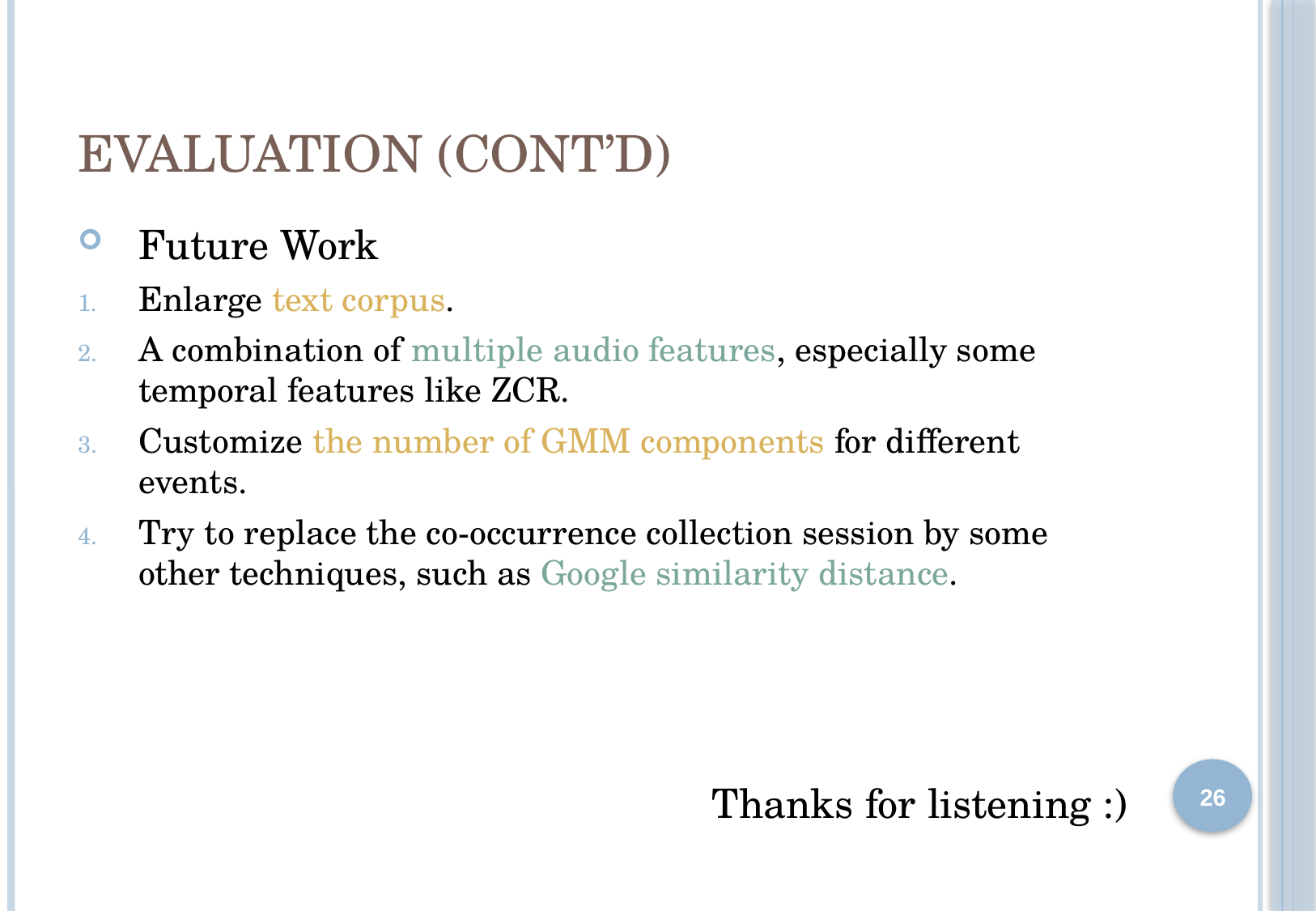

# Evaluation (Cont’d)
Future Work
Enlarge text corpus.
A combination of multiple audio features, especially some temporal features like ZCR.
Customize the number of GMM components for different events.
Try to replace the co-occurrence collection session by some other techniques, such as Google similarity distance.

Thanks for listening :)
26